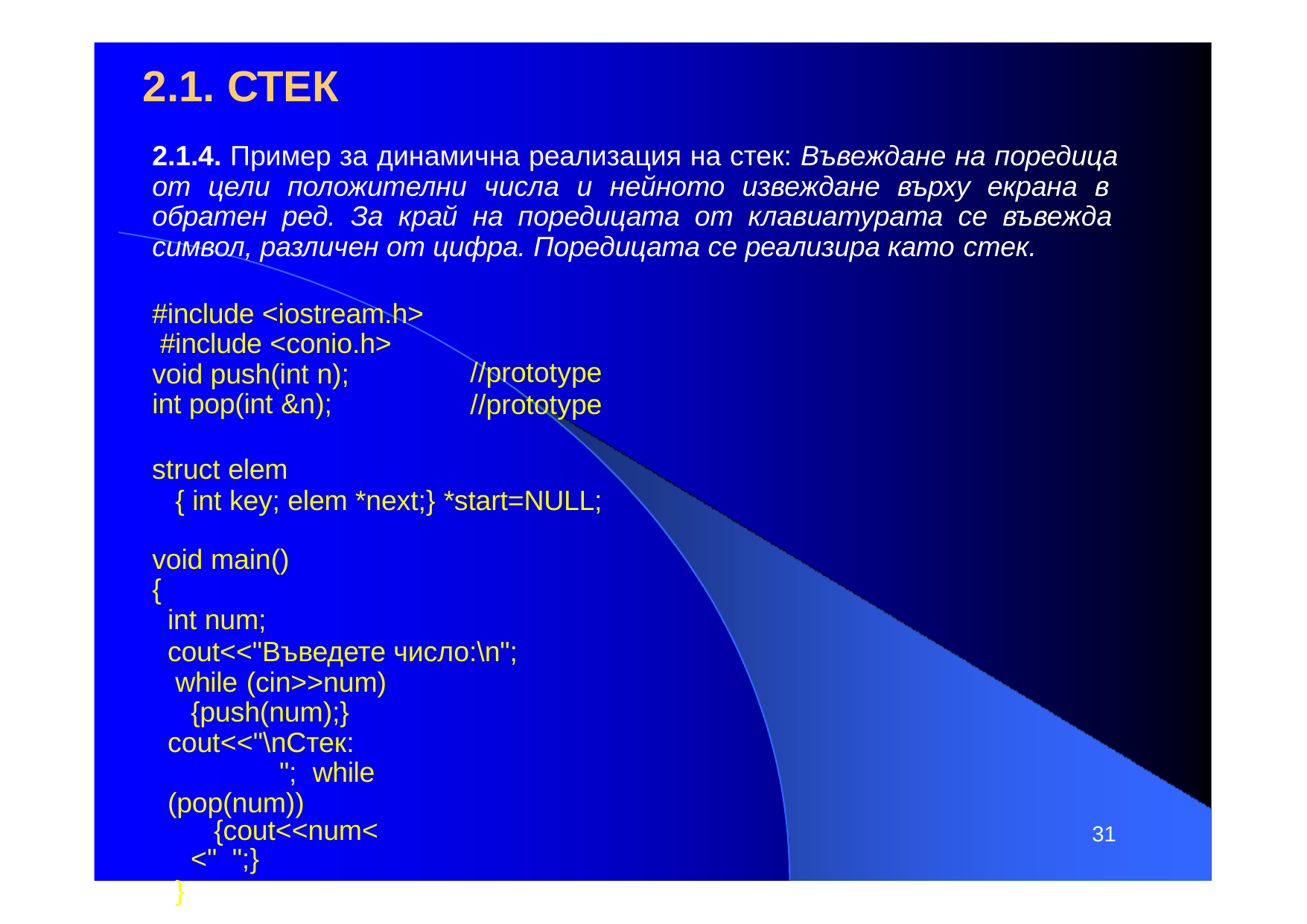

# 2.1. СТЕК
2.1.4. Пример за динамична реализация на стек: Въвеждане на поредица  от цели положителни числа и нейното извеждане върху екрана в  обратен ред. За край на поредицата от клавиатурата се въвежда  символ, различен от цифра. Поредицата се реализира като стек.
#include <iostream.h>  #include <conio.h>  void push(int n);
int pop(int &n);
//prototype
//prototype
struct elem
{ int key; elem *next;} *start=NULL;
void main()
{
int num;
cout<<"Въведете число:\n";  while (cin>>num)
{push(num);}  cout<<"\nСтек:	";  while (pop(num))
{cout<<num<<" ";}
}
31